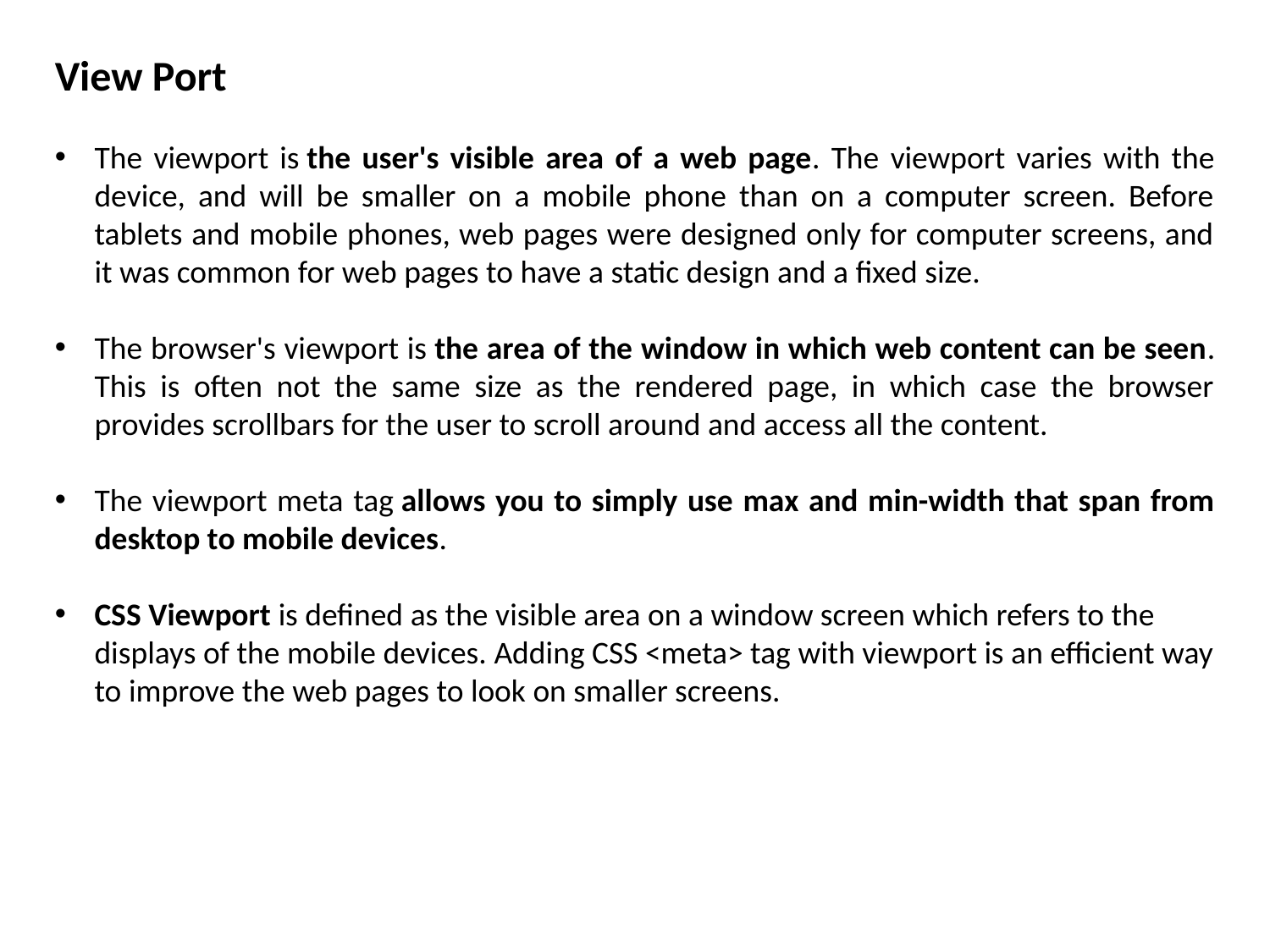

View Port

The viewport is the user's visible area of a web page. The viewport varies with the device, and will be smaller on a mobile phone than on a computer screen. Before tablets and mobile phones, web pages were designed only for computer screens, and it was common for web pages to have a static design and a fixed size.

The browser's viewport is the area of the window in which web content can be seen. This is often not the same size as the rendered page, in which case the browser provides scrollbars for the user to scroll around and access all the content.

The viewport meta tag allows you to simply use max and min-width that span from desktop to mobile devices.

CSS Viewport is defined as the visible area on a window screen which refers to the displays of the mobile devices. Adding CSS <meta> tag with viewport is an efficient way to improve the web pages to look on smaller screens.